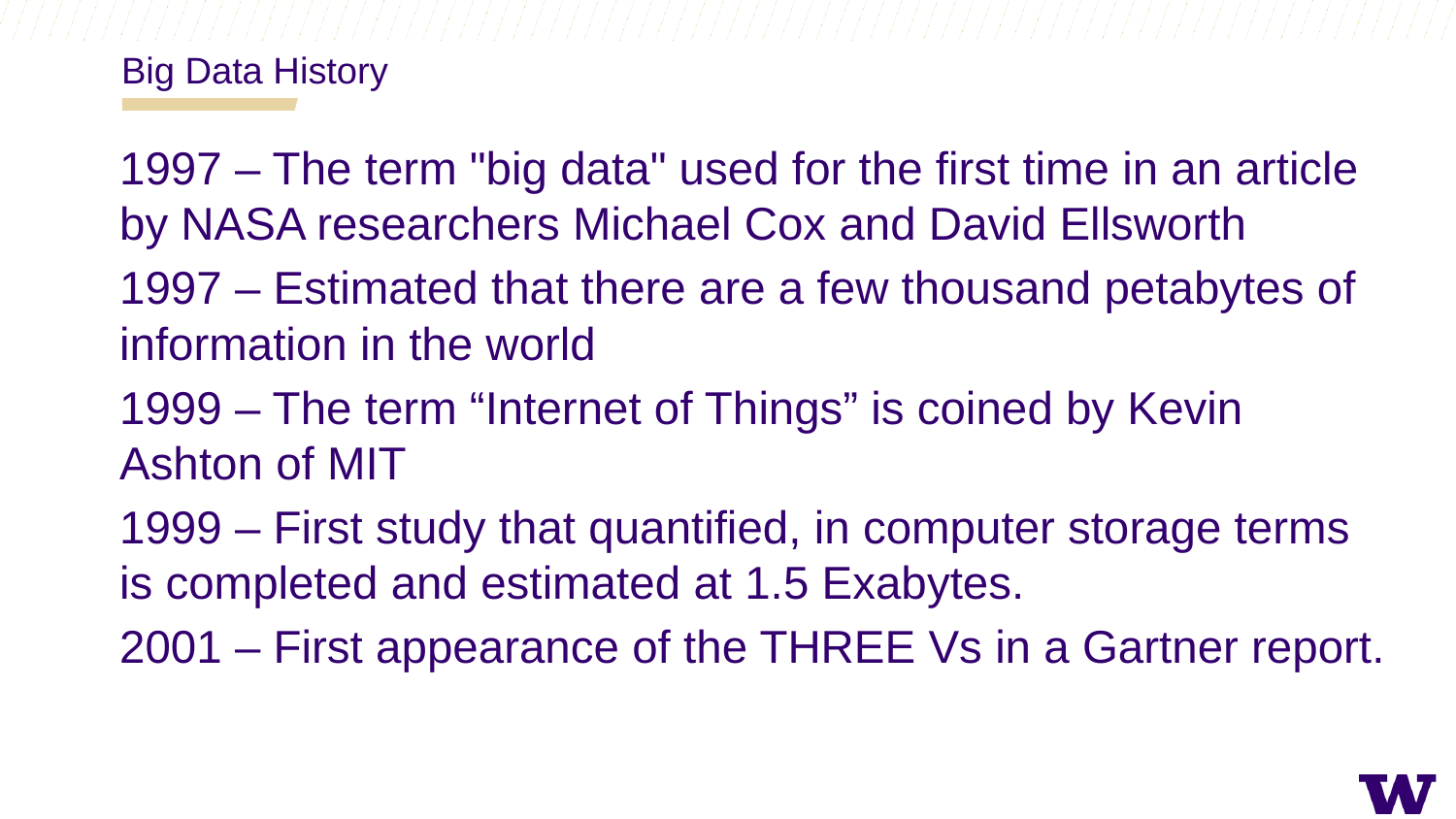

Big Data History
1997 – The term "big data" used for the first time in an article by NASA researchers Michael Cox and David Ellsworth
1997 – Estimated that there are a few thousand petabytes of information in the world
1999 – The term “Internet of Things” is coined by Kevin Ashton of MIT
1999 – First study that quantified, in computer storage terms is completed and estimated at 1.5 Exabytes.
2001 – First appearance of the THREE Vs in a Gartner report.